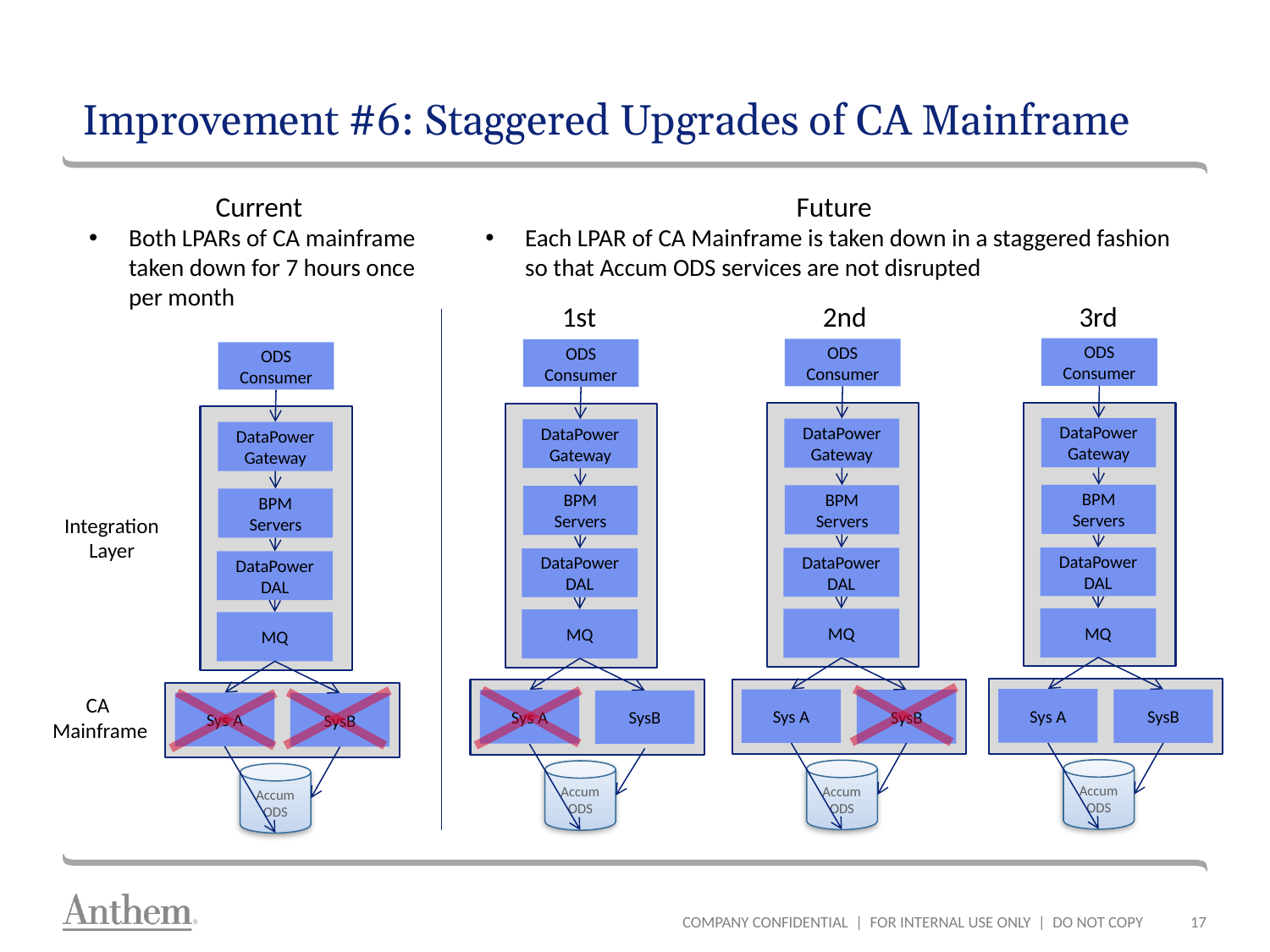

# Improvement #6: Staggered Upgrades of CA Mainframe
Future
Each LPAR of CA Mainframe is taken down in a staggered fashion so that Accum ODS services are not disrupted
Current
Both LPARs of CA mainframe taken down for 7 hours once per month
2nd
1st
3rd
ODS
Consumer
ODS
Consumer
ODS
Consumer
ODS
Consumer

DataPower
Gateway
DataPower
Gateway
DataPower
Gateway
DataPower
Gateway
BPM Servers
BPM Servers
BPM Servers
BPM Servers
Integration
Layer
DataPower
DAL
DataPower
DAL
DataPower
DAL
DataPower
DAL
MQ
MQ
MQ
MQ

CA
Mainframe
Sys A
SysB
Sys A
SysB
Sys A
SysB
Sys A
SysB
AccumODS
AccumODS
AccumODS
AccumODS
COMPANY CONFIDENTIAL  |  FOR INTERNAL USE ONLY  |  DO NOT COPY
17